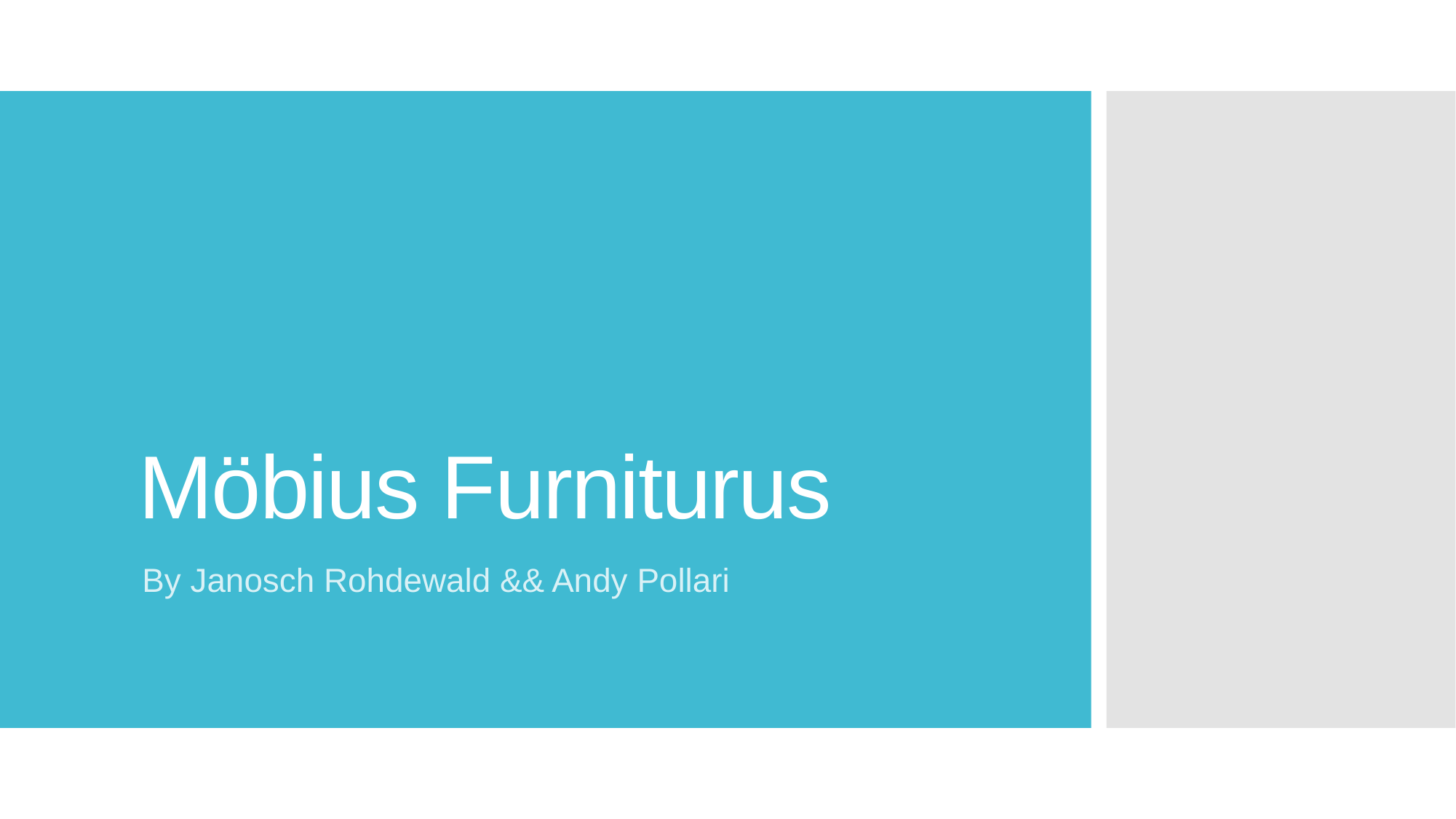

# Möbius Furniturus
By Janosch Rohdewald && Andy Pollari